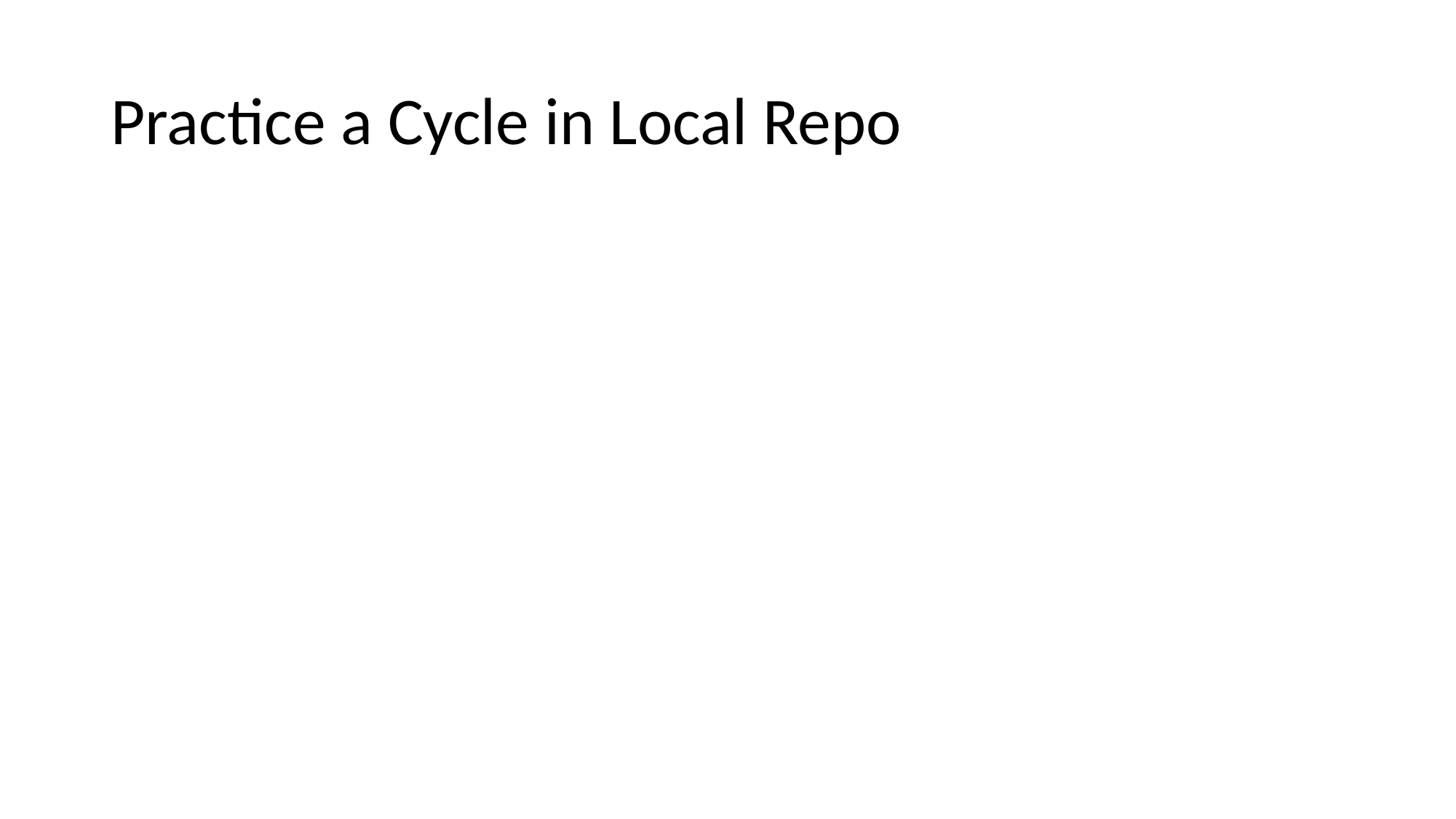

# Practice a Cycle in Local Repo